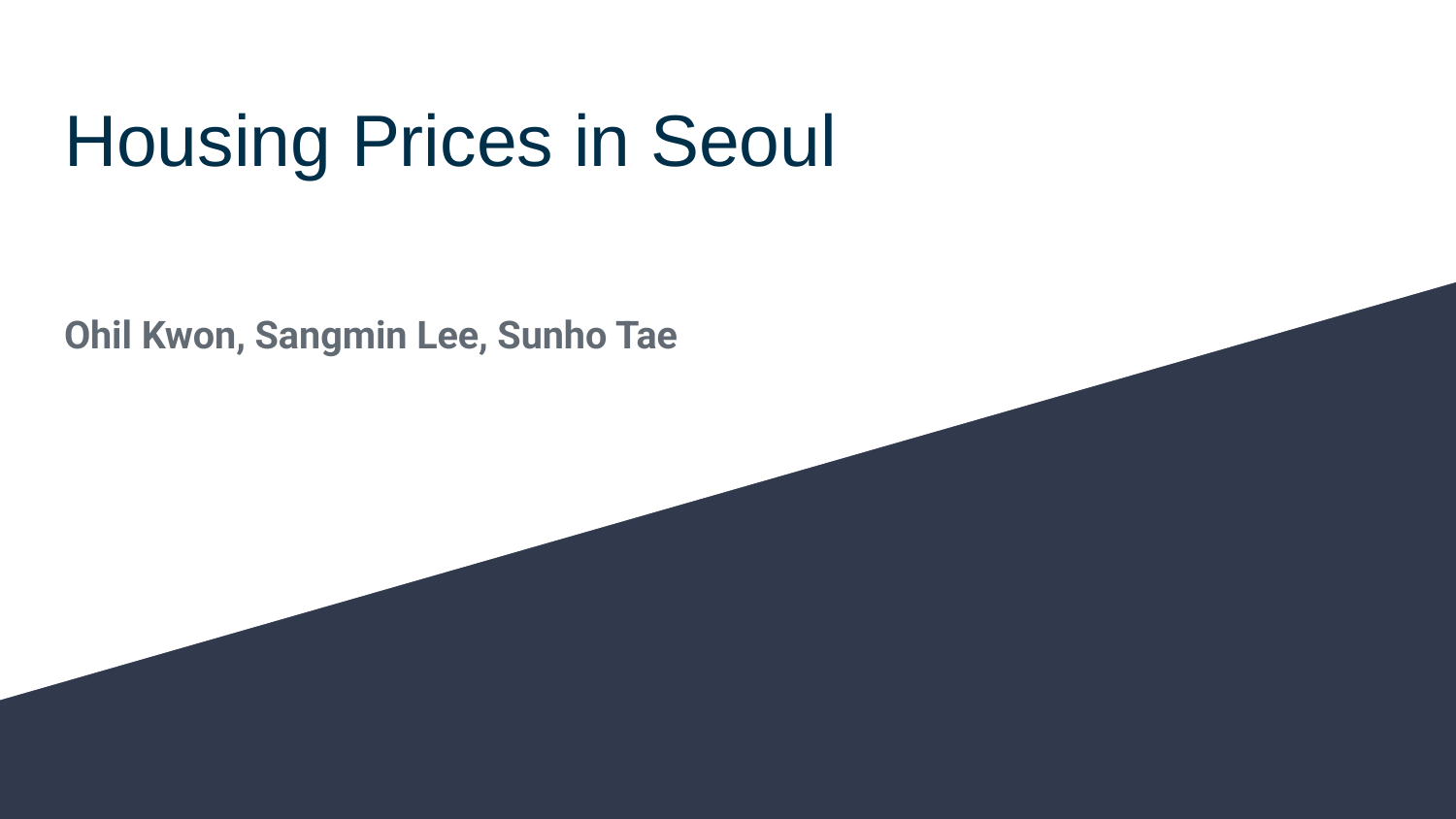

# Housing Prices in Seoul
Ohil Kwon, Sangmin Lee, Sunho Tae